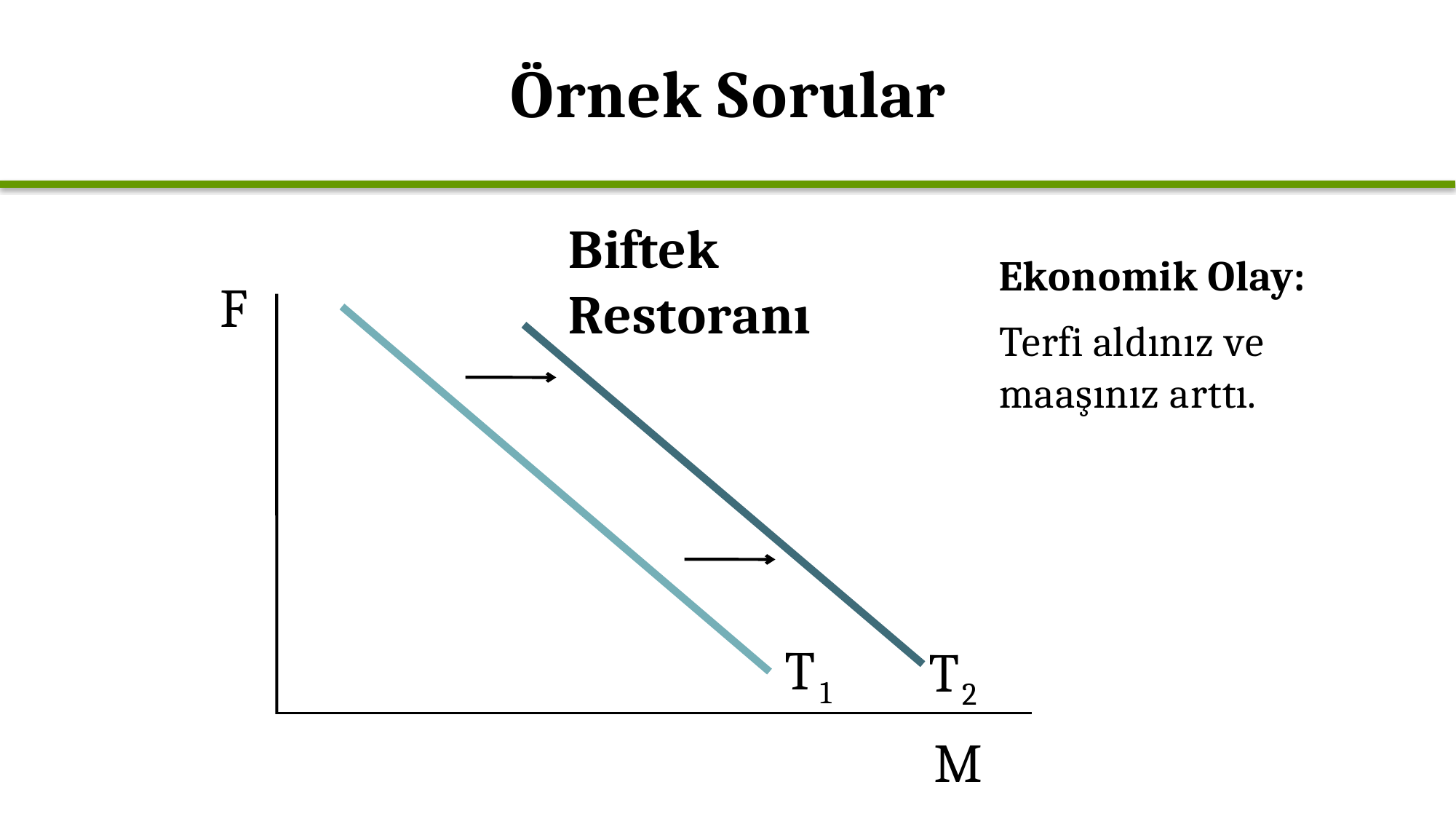

# Örnek Sorular
Biftek Restoranı
Ekonomik Olay:
Terfi aldınız ve maaşınız arttı.
F

M

T1

T2